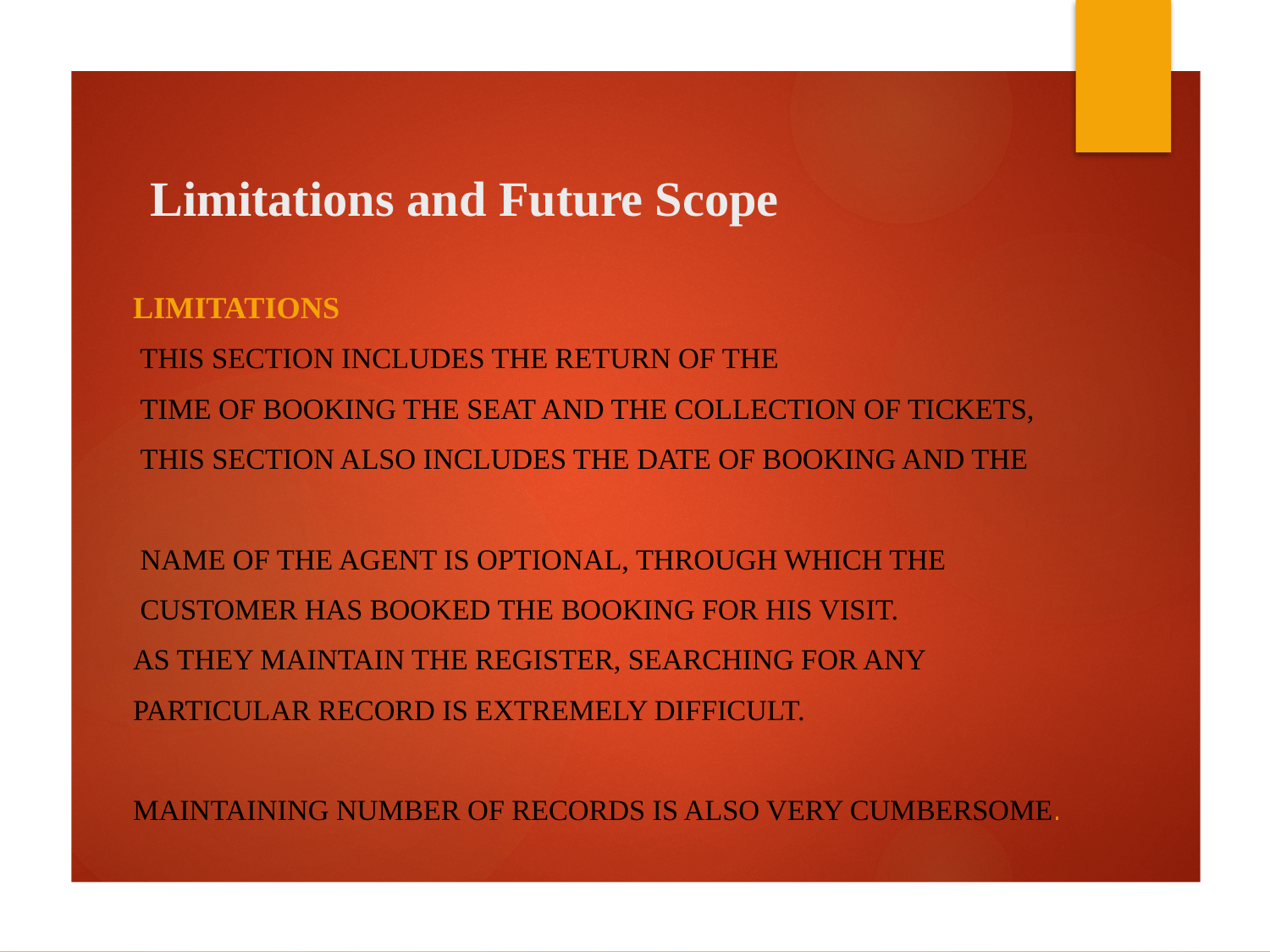

# Limitations and Future Scope

Limitations
 This section includes the return of the
 time of booking the seat and the collection of tickets,
 this section also includes the date of booking and the

 name of the agent is optional, through which the
 customer has booked the booking for his visit.
As they maintain the register, searching for any
particular record is extremely difficult.

Maintaining number of records is also very cumbersome.